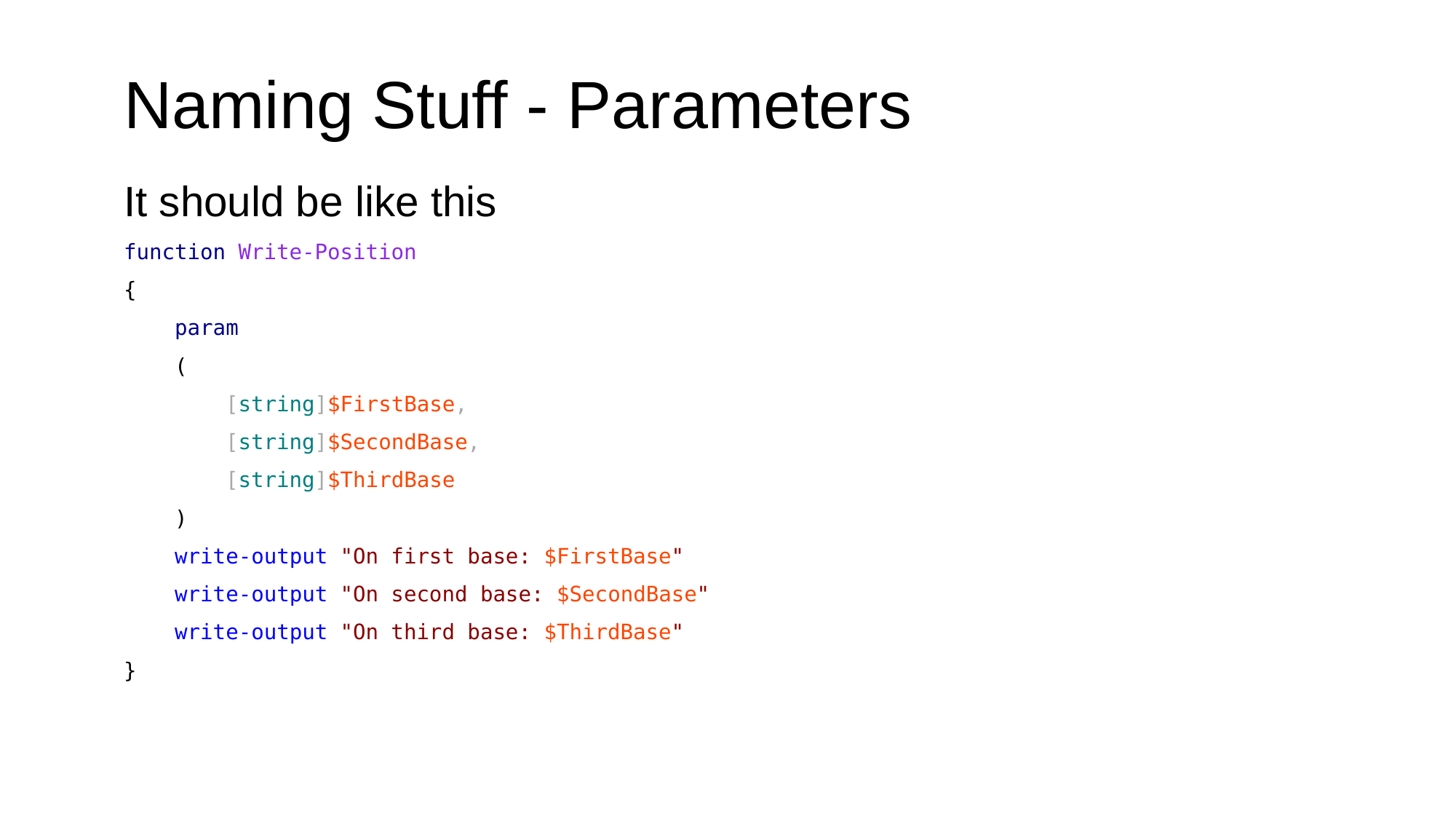

# Naming Stuff - Parameters
It should be like this
function Write-Position
{
    param
    (
        [string]$FirstBase,
        [string]$SecondBase,
        [string]$ThirdBase
    )
    write-output "On first base: $FirstBase"
    write-output "On second base: $SecondBase"
    write-output "On third base: $ThirdBase"
}